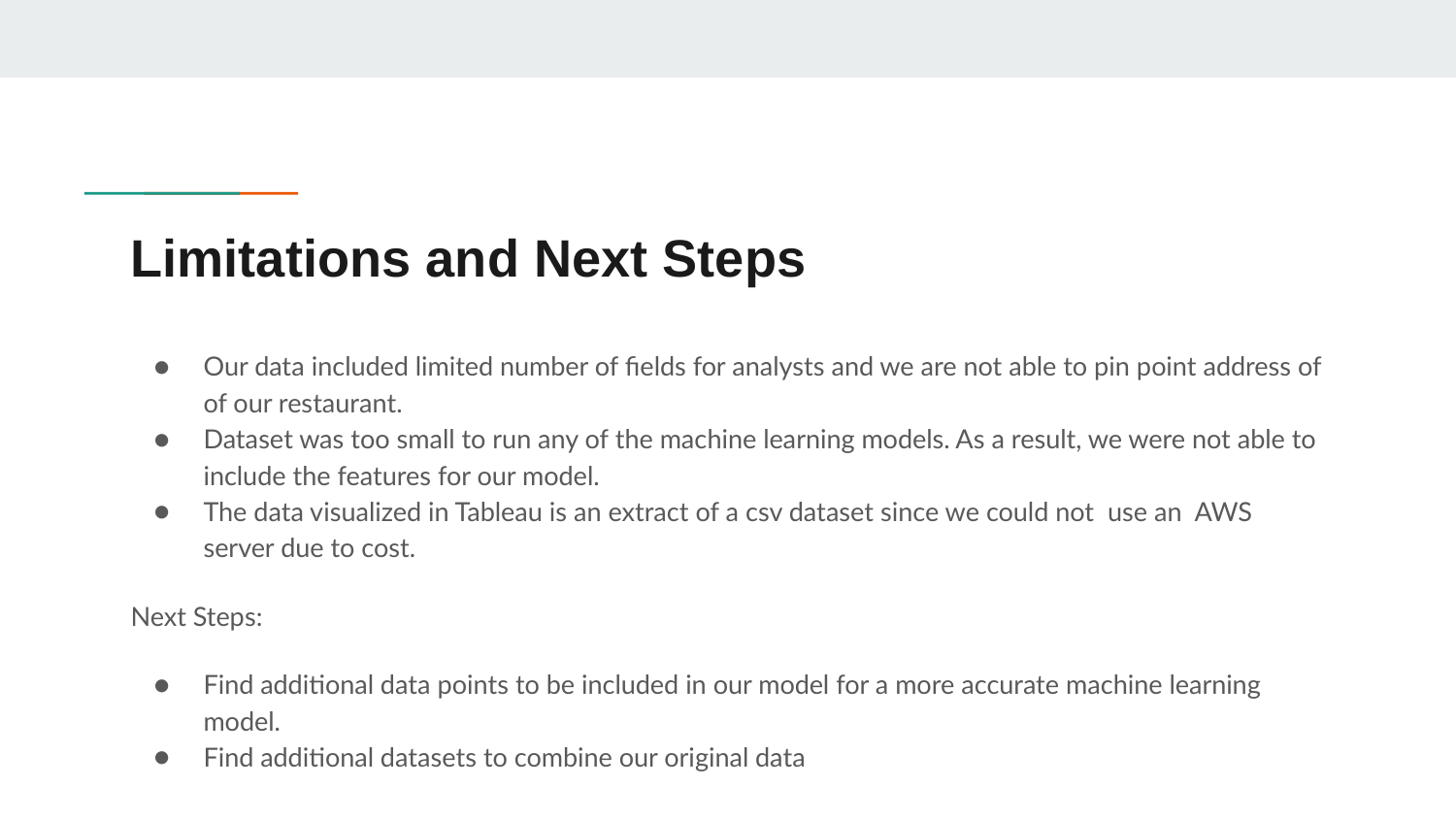

# Limitations and Next Steps
Our data included limited number of fields for analysts and we are not able to pin point address of of our restaurant.
Dataset was too small to run any of the machine learning models. As a result, we were not able to include the features for our model.
The data visualized in Tableau is an extract of a csv dataset since we could not  use an  AWS server due to cost.
Next Steps:
Find additional data points to be included in our model for a more accurate machine learning model.
Find additional datasets to combine our original data